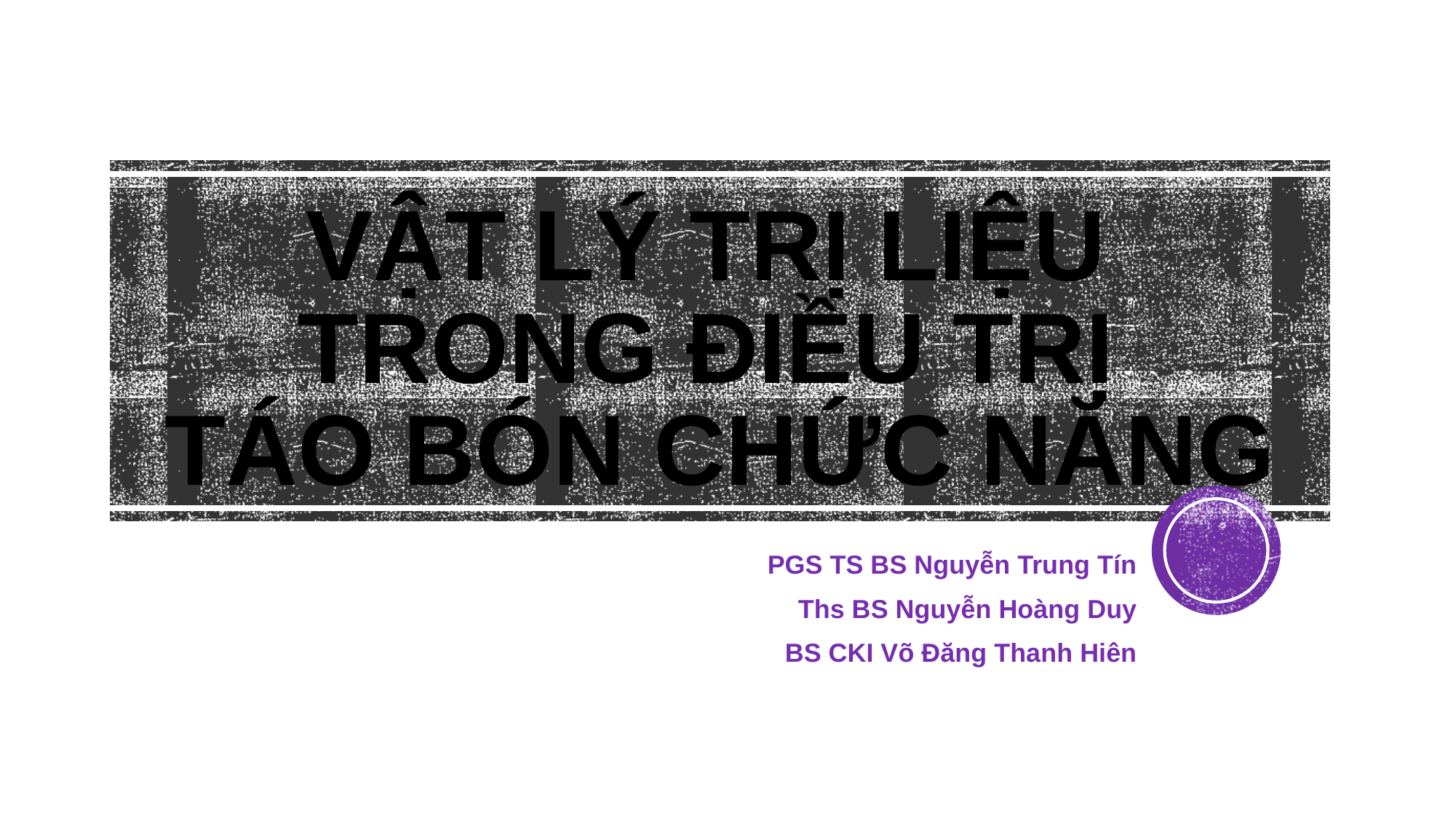

# VẬT LÝ TRỊ LIỆU TRONG ĐIỀU TRỊ TÁO BÓN CHỨC NĂNG
PGS TS BS Nguyễn Trung Tín
Ths BS Nguyễn Hoàng Duy
BS CKI Võ Đăng Thanh Hiên